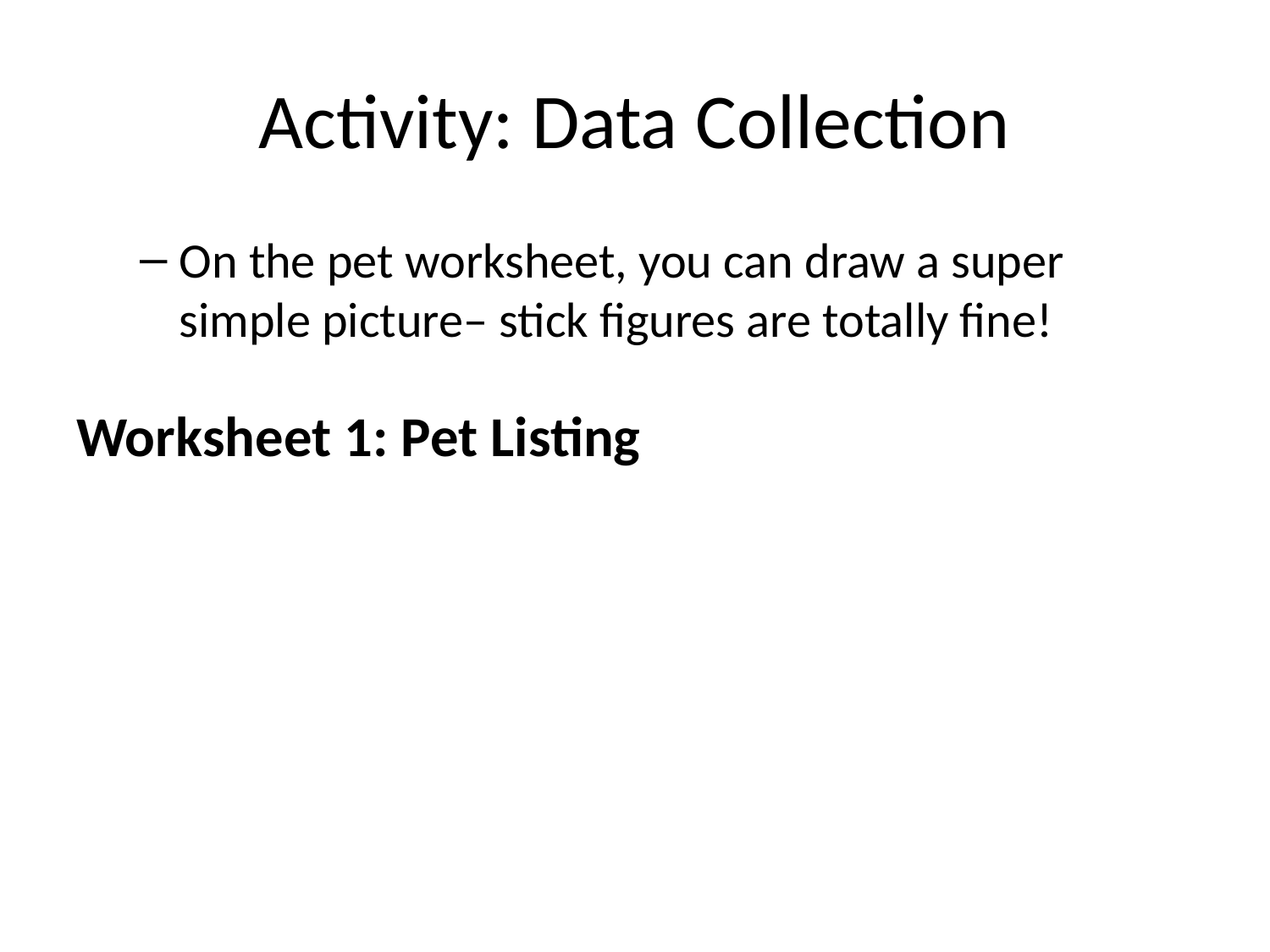

# Activity: Data Collection
On the pet worksheet, you can draw a super simple picture– stick figures are totally fine!
Worksheet 1: Pet Listing